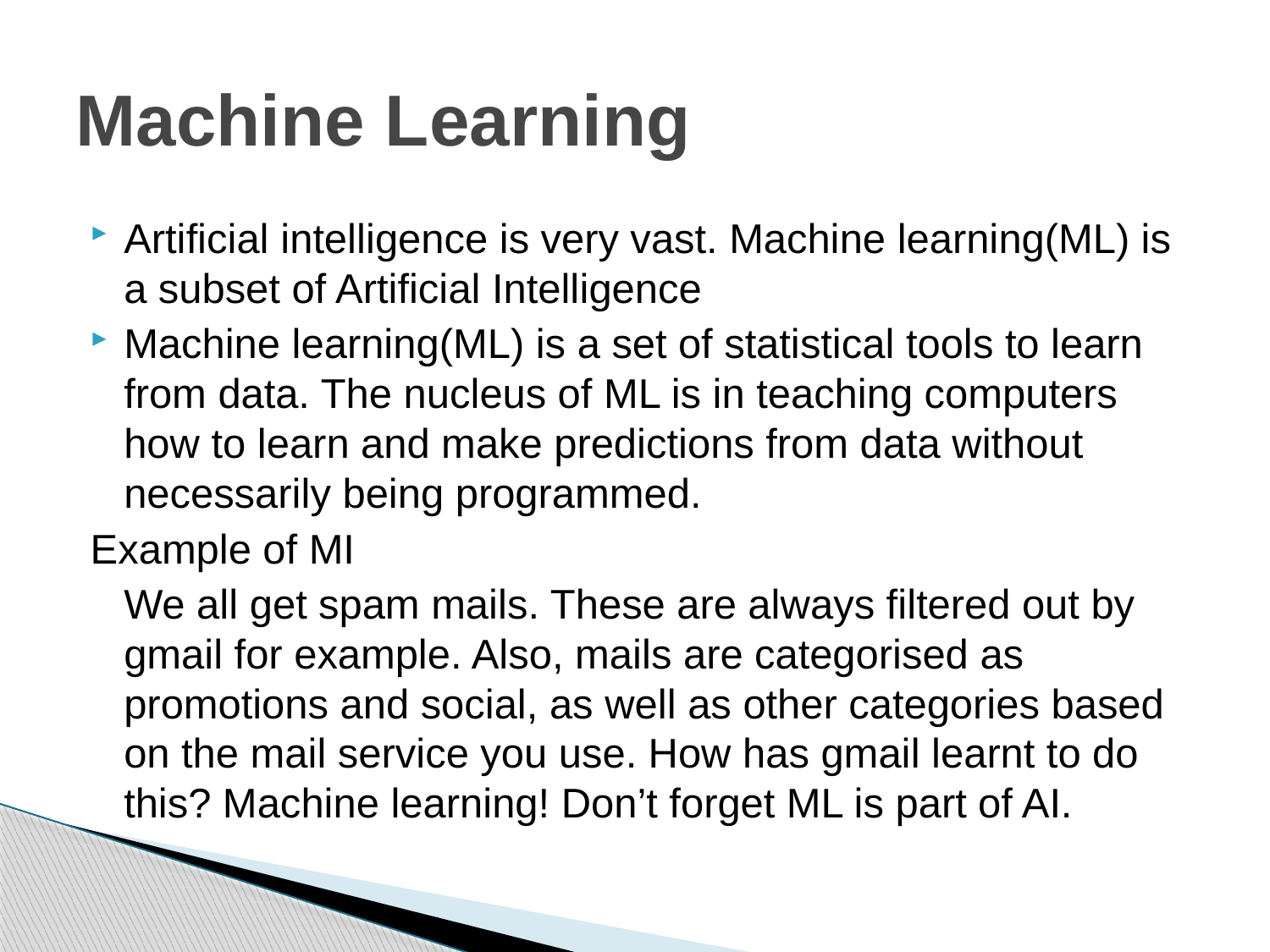

# Machine Learning
Artificial intelligence is very vast. Machine learning(ML) is a subset of Artificial Intelligence
Machine learning(ML) is a set of statistical tools to learn from data. The nucleus of ML is in teaching computers how to learn and make predictions from data without necessarily being programmed.
Example of MI
	We all get spam mails. These are always filtered out by gmail for example. Also, mails are categorised as promotions and social, as well as other categories based on the mail service you use. How has gmail learnt to do this? Machine learning! Don’t forget ML is part of AI.